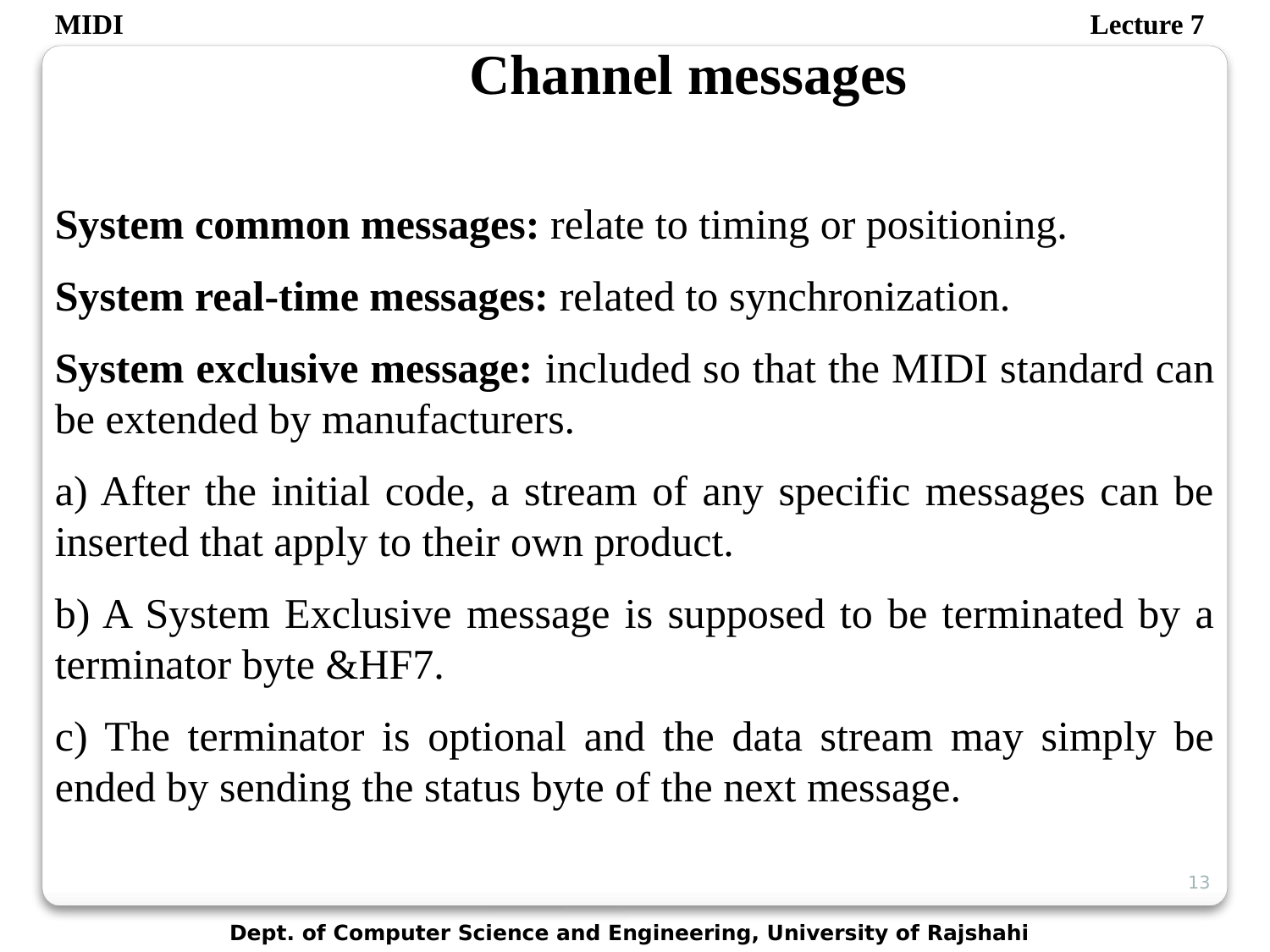

MIDI
Lecture 7
Channel messages
System common messages: relate to timing or positioning.
System real-time messages: related to synchronization.
System exclusive message: included so that the MIDI standard can be extended by manufacturers.
a) After the initial code, a stream of any specific messages can be inserted that apply to their own product.
b) A System Exclusive message is supposed to be terminated by a terminator byte &HF7.
c) The terminator is optional and the data stream may simply be ended by sending the status byte of the next message.
13
Dept. of Computer Science and Engineering, University of Rajshahi